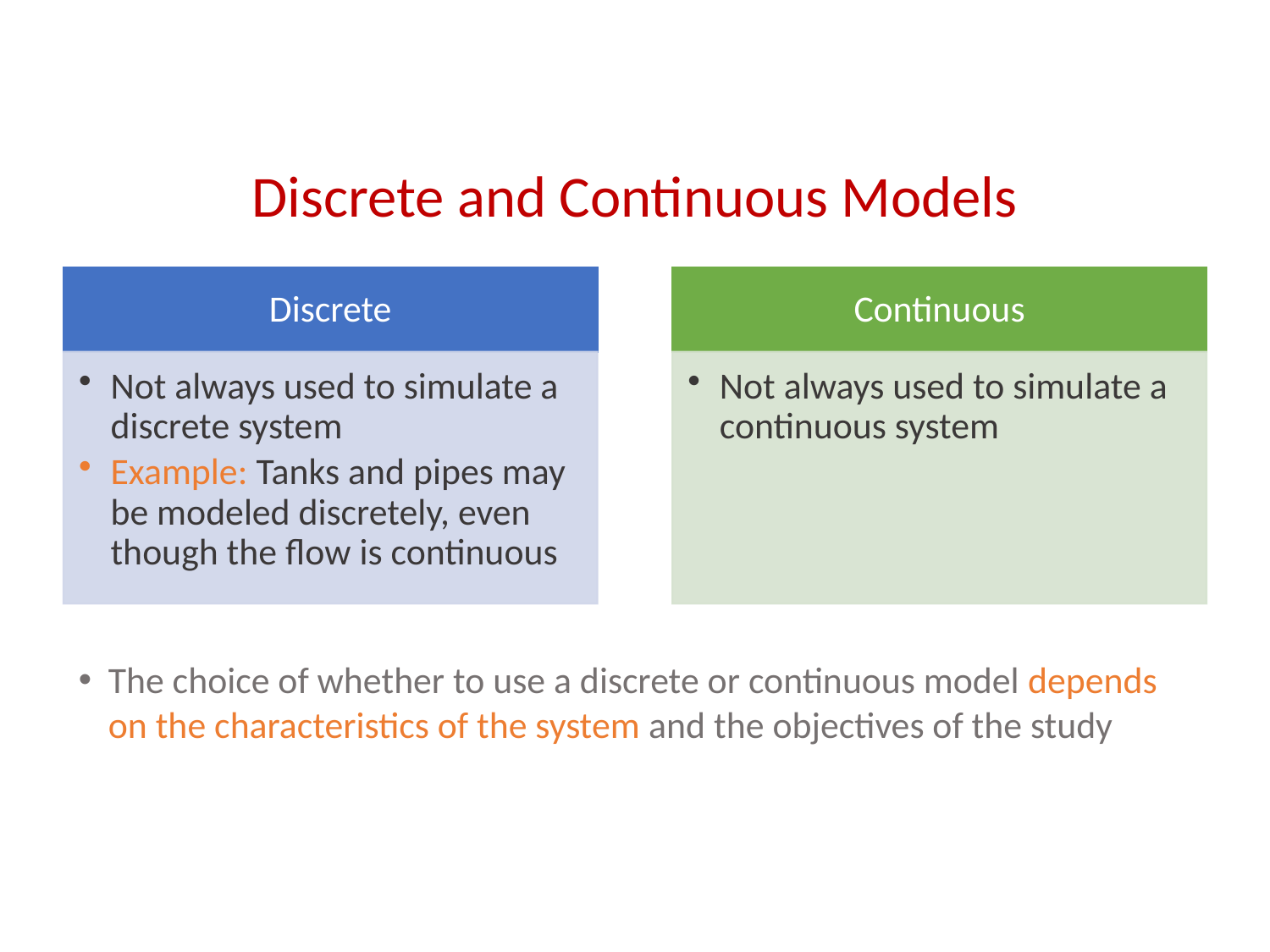

# Discrete and Continuous Models
Discrete
Not always used to simulate a discrete system
Example: Tanks and pipes may be modeled discretely, even though the flow is continuous
Continuous
Not always used to simulate a continuous system
The choice of whether to use a discrete or continuous model depends on the characteristics of the system and the objectives of the study